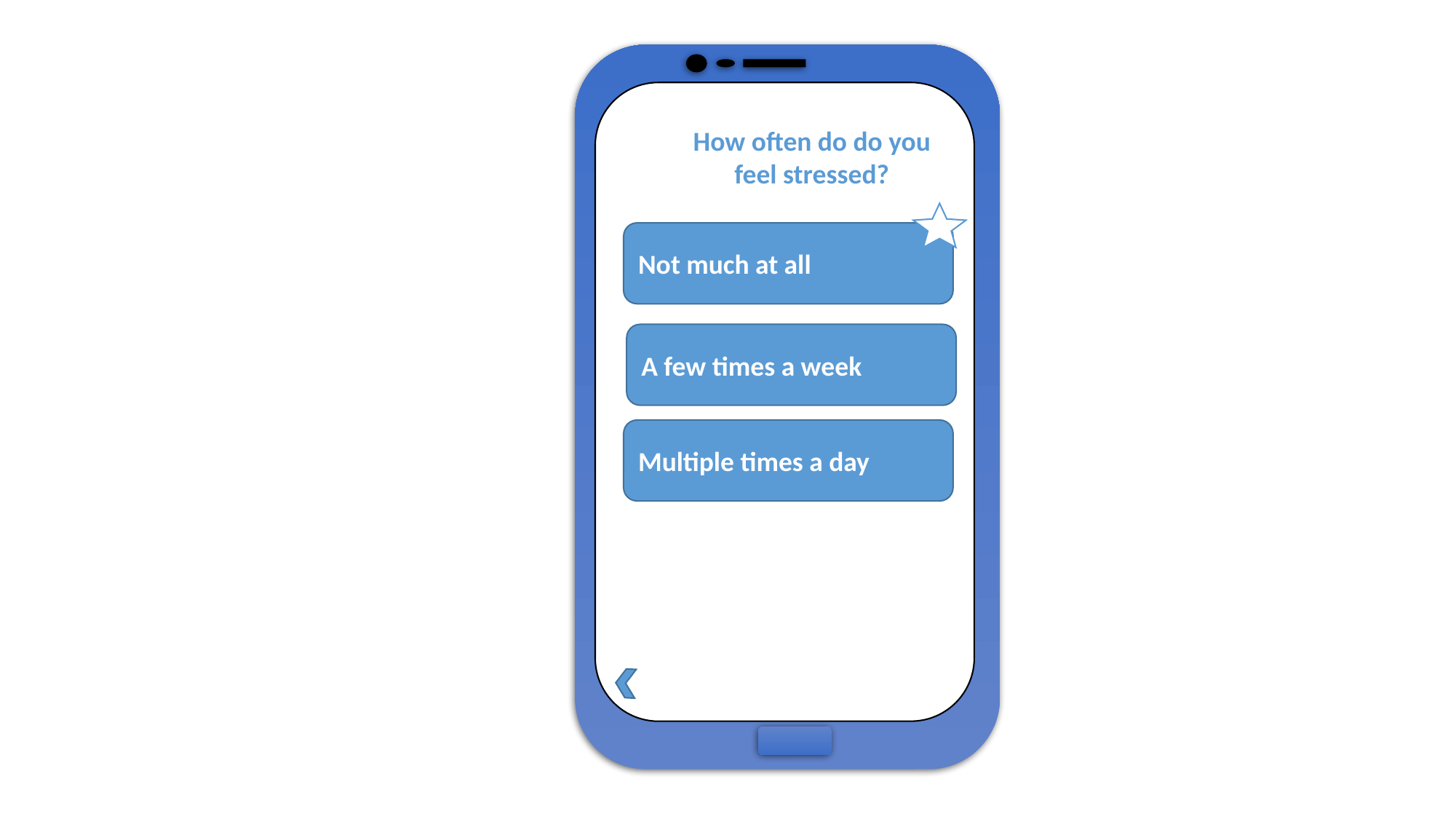

How often do do you feel stressed?

Not much at all
A few times a week
Multiple times a day